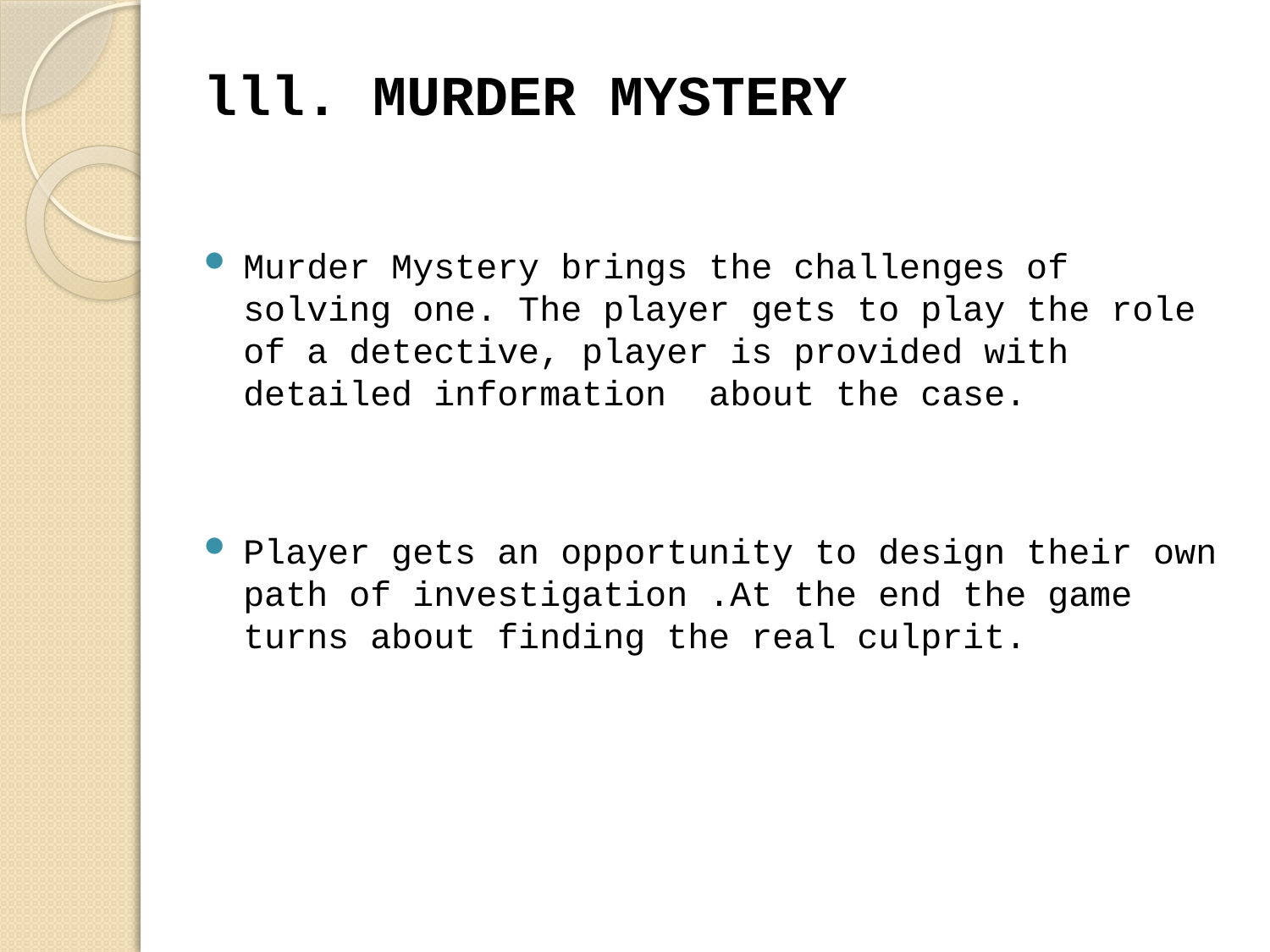

lll. MURDER MYSTERY

Murder Mystery brings the challenges of solving one. The player gets to play the role of a detective, player is provided with detailed information  about the case.

Player gets an opportunity to design their own path of investigation .At the end the game turns about finding the real culprit.